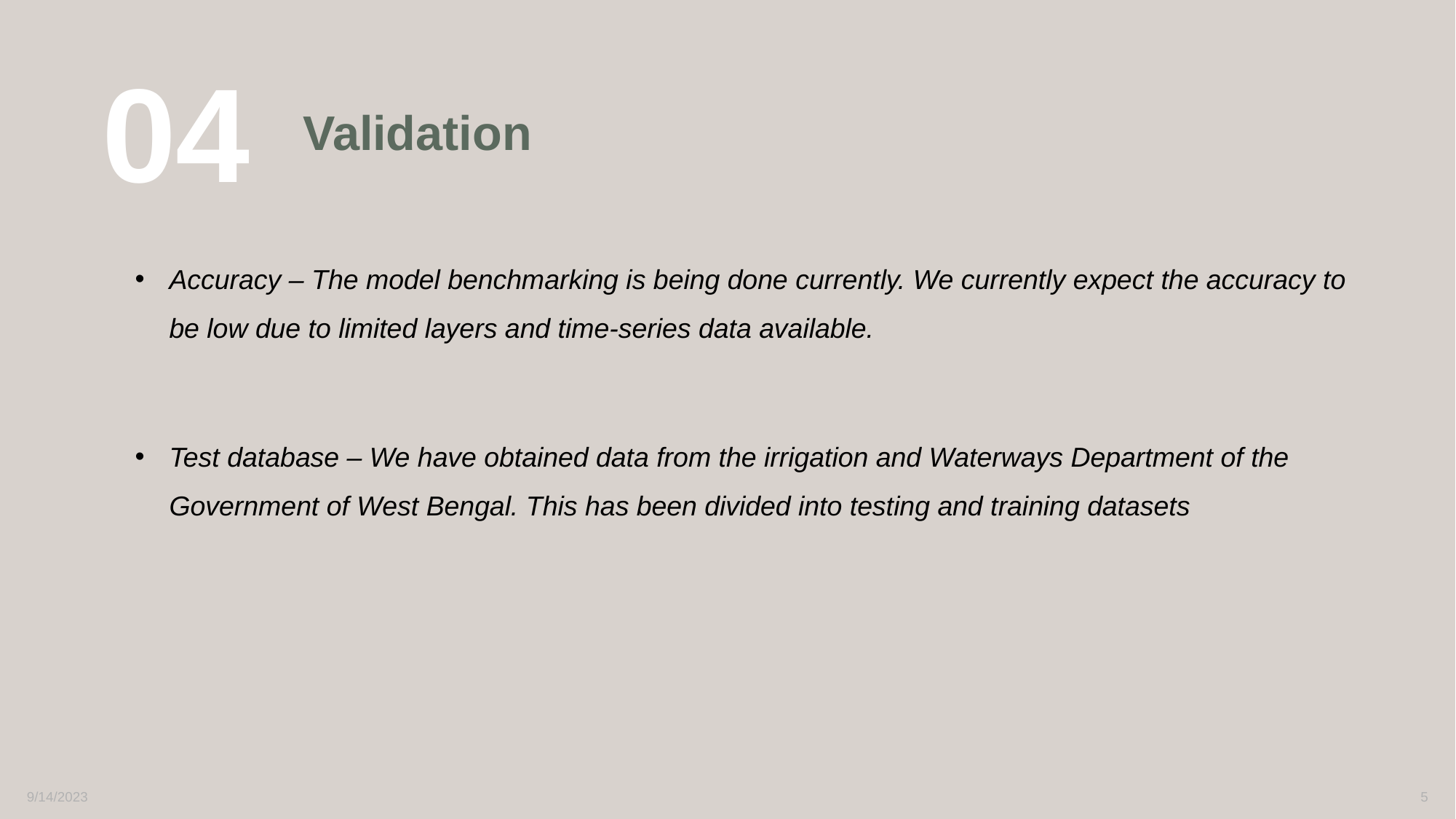

04
# Validation
Accuracy – The model benchmarking is being done currently. We currently expect the accuracy to be low due to limited layers and time-series data available.

Test database – We have obtained data from the irrigation and Waterways Department of the Government of West Bengal. This has been divided into testing and training datasets
9/14/2023
5